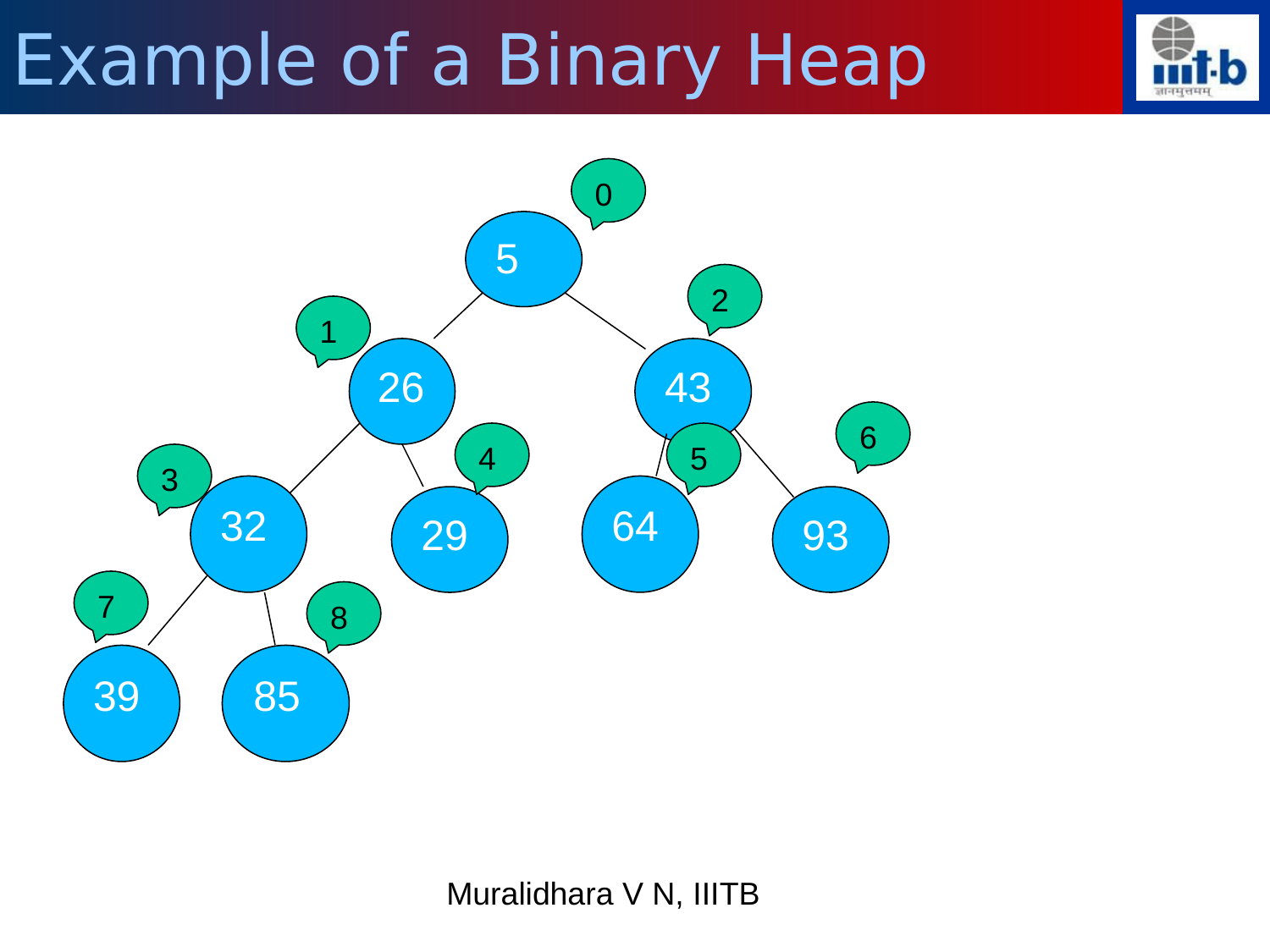

Example of a Binary Heap
0

5
2
1
26
43
6
4
5
3
32
64
29
93
7
8
39
85
Muralidhara V N, IIITB